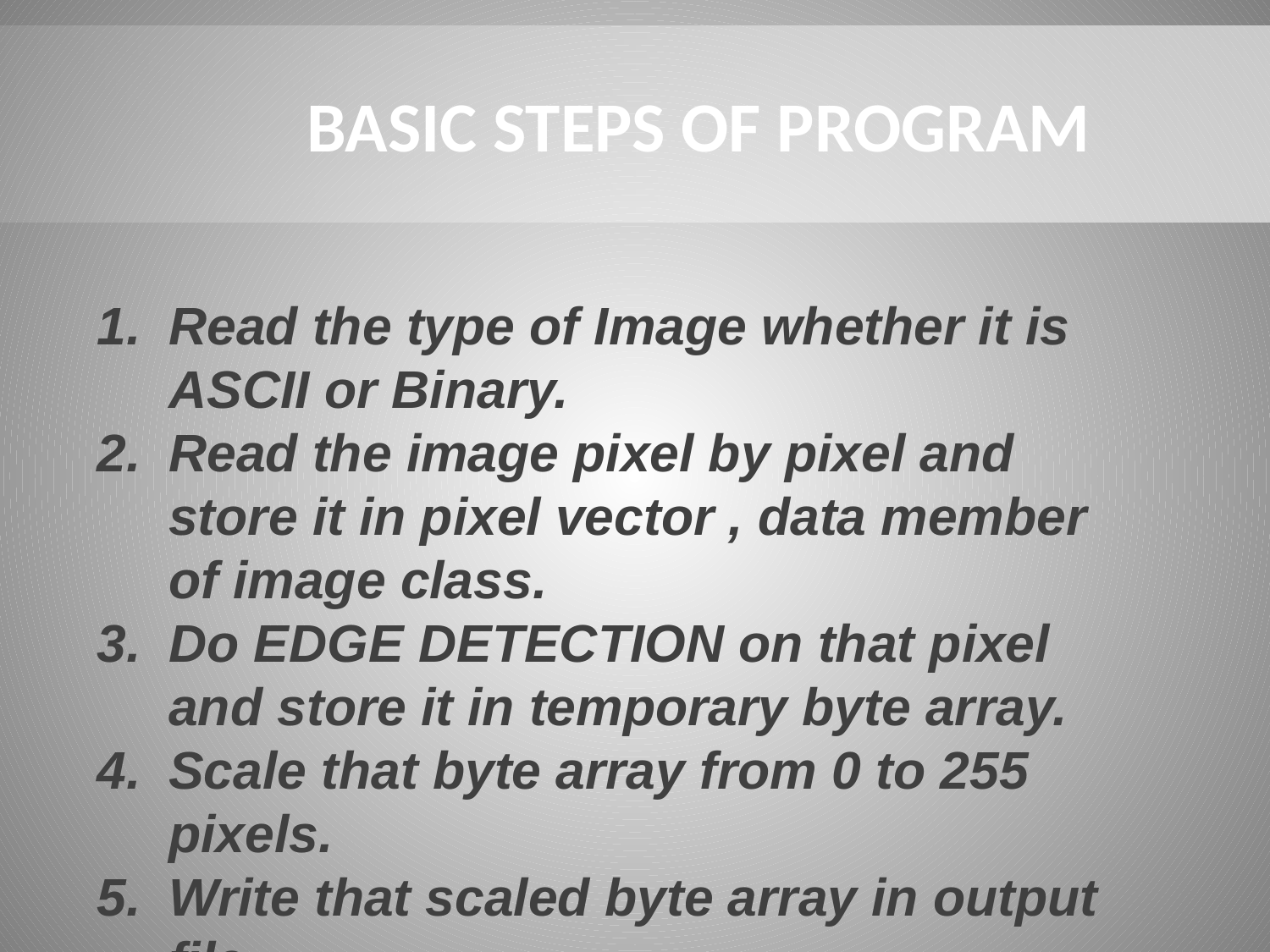

BASIC STEPS OF PROGRAM
Read the type of Image whether it is ASCII or Binary.
Read the image pixel by pixel and store it in pixel vector , data member of image class.
Do EDGE DETECTION on that pixel and store it in temporary byte array.
Scale that byte array from 0 to 255 pixels.
Write that scaled byte array in output file.